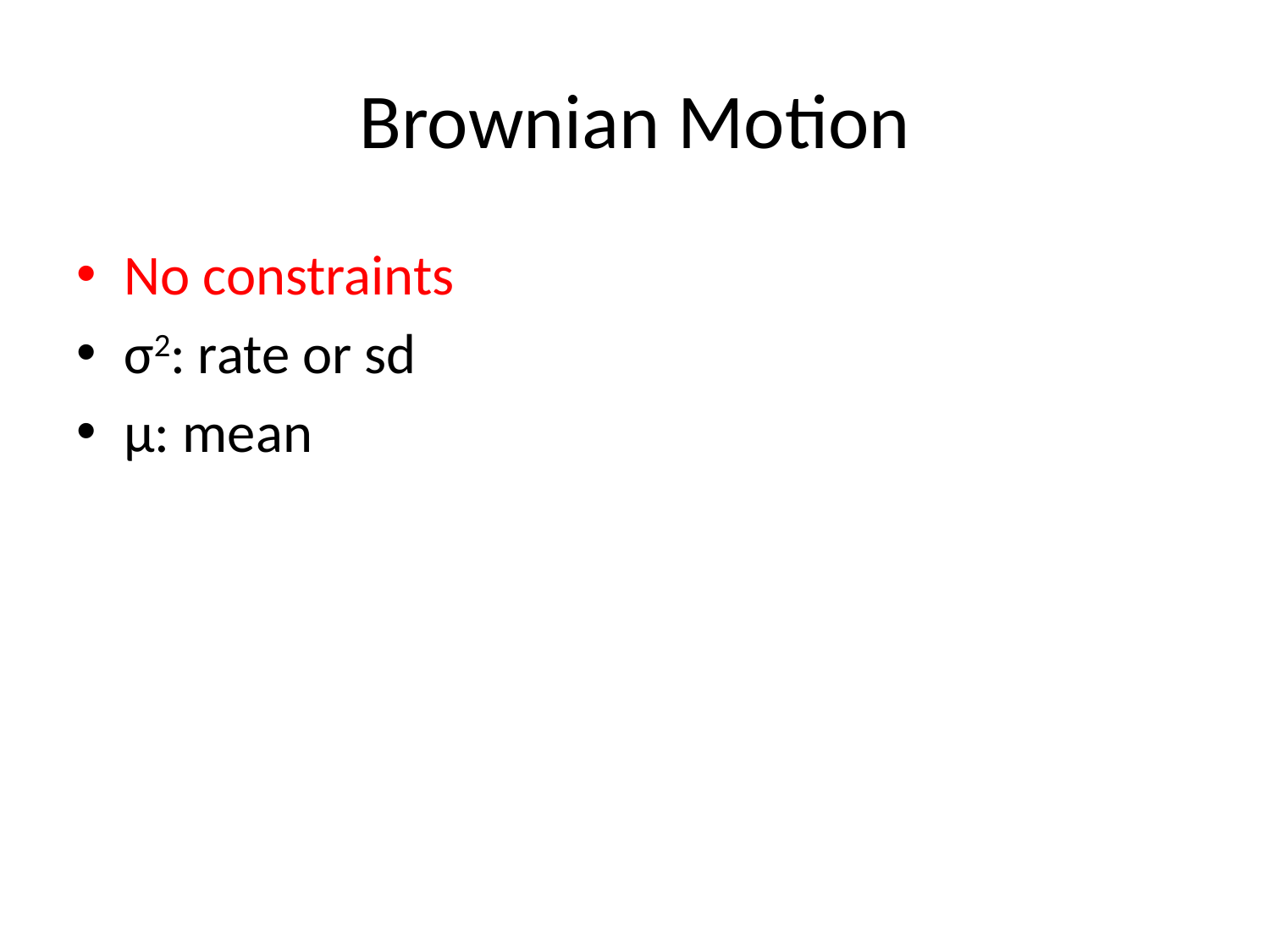

# Brownian Motion
No constraints
σ2: rate or sd
μ: mean